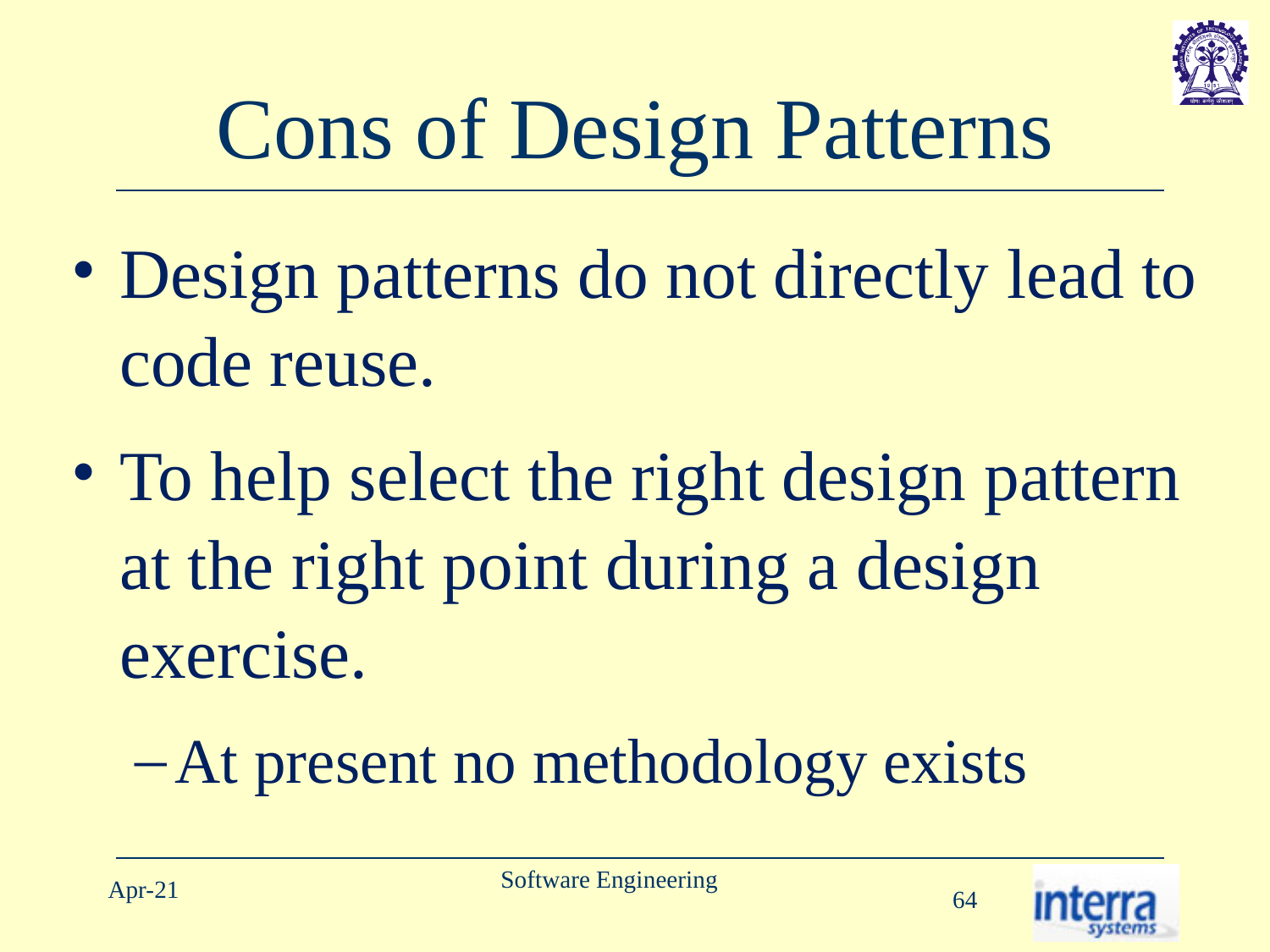

# Cons of Design Patterns
Design patterns do not directly lead to code reuse.
To help select the right design pattern at the right point during a design exercise.
At present no methodology exists
Software Engineering
Apr-21